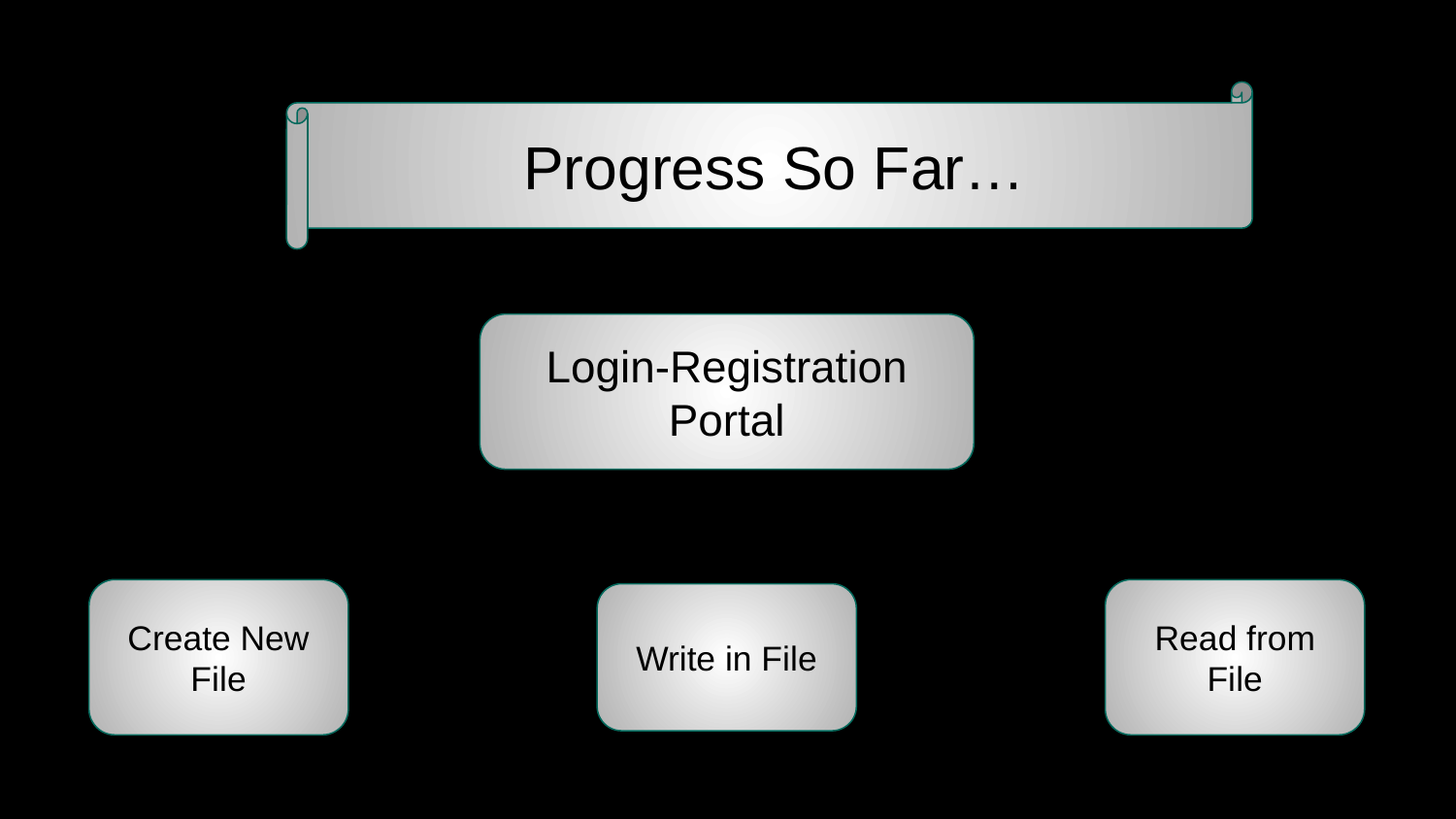

Progress So Far…
Login-Registration Portal
Create New File
Read from File
Write in File
8